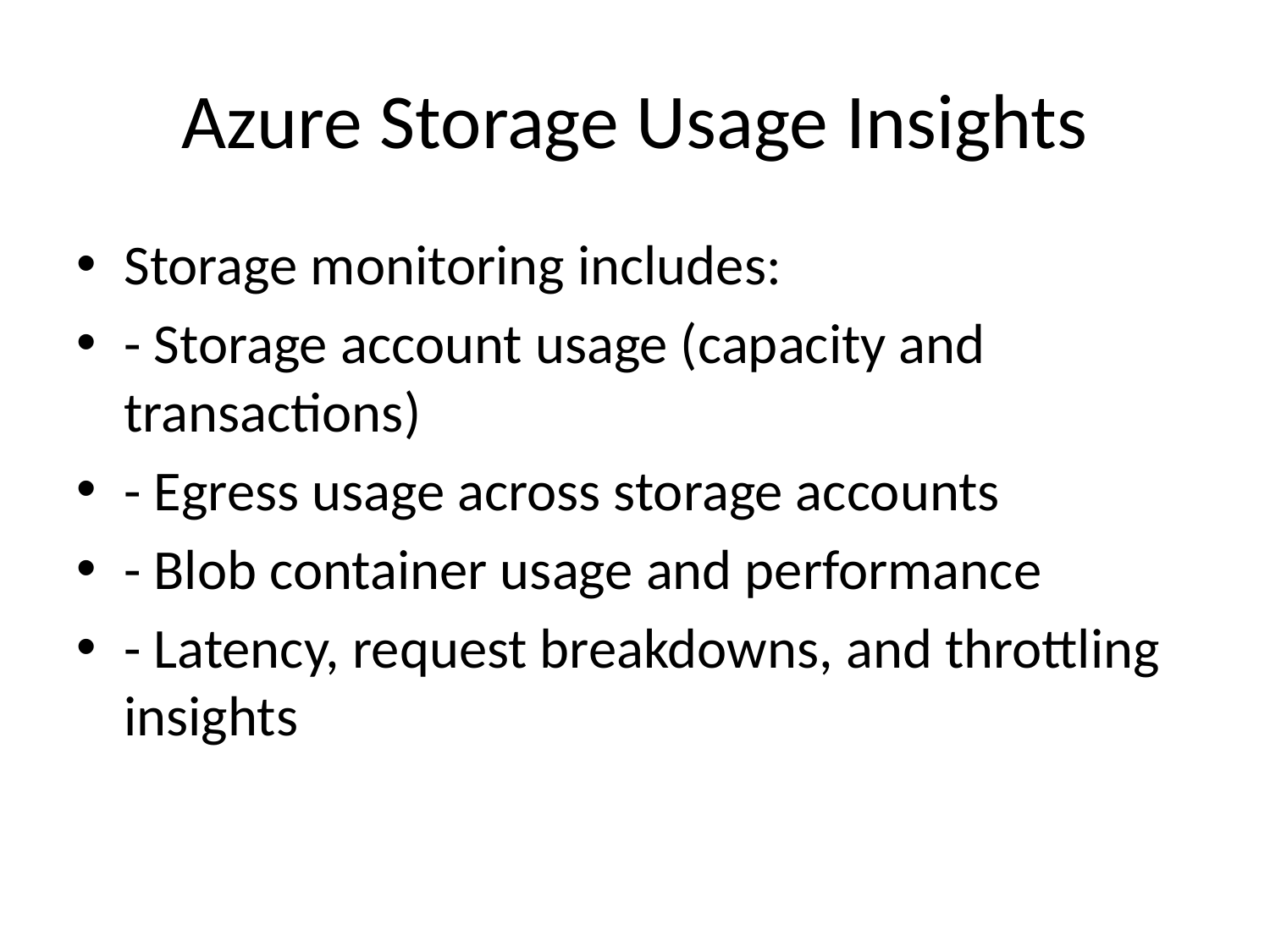

# Azure Storage Usage Insights
Storage monitoring includes:
- Storage account usage (capacity and transactions)
- Egress usage across storage accounts
- Blob container usage and performance
- Latency, request breakdowns, and throttling insights